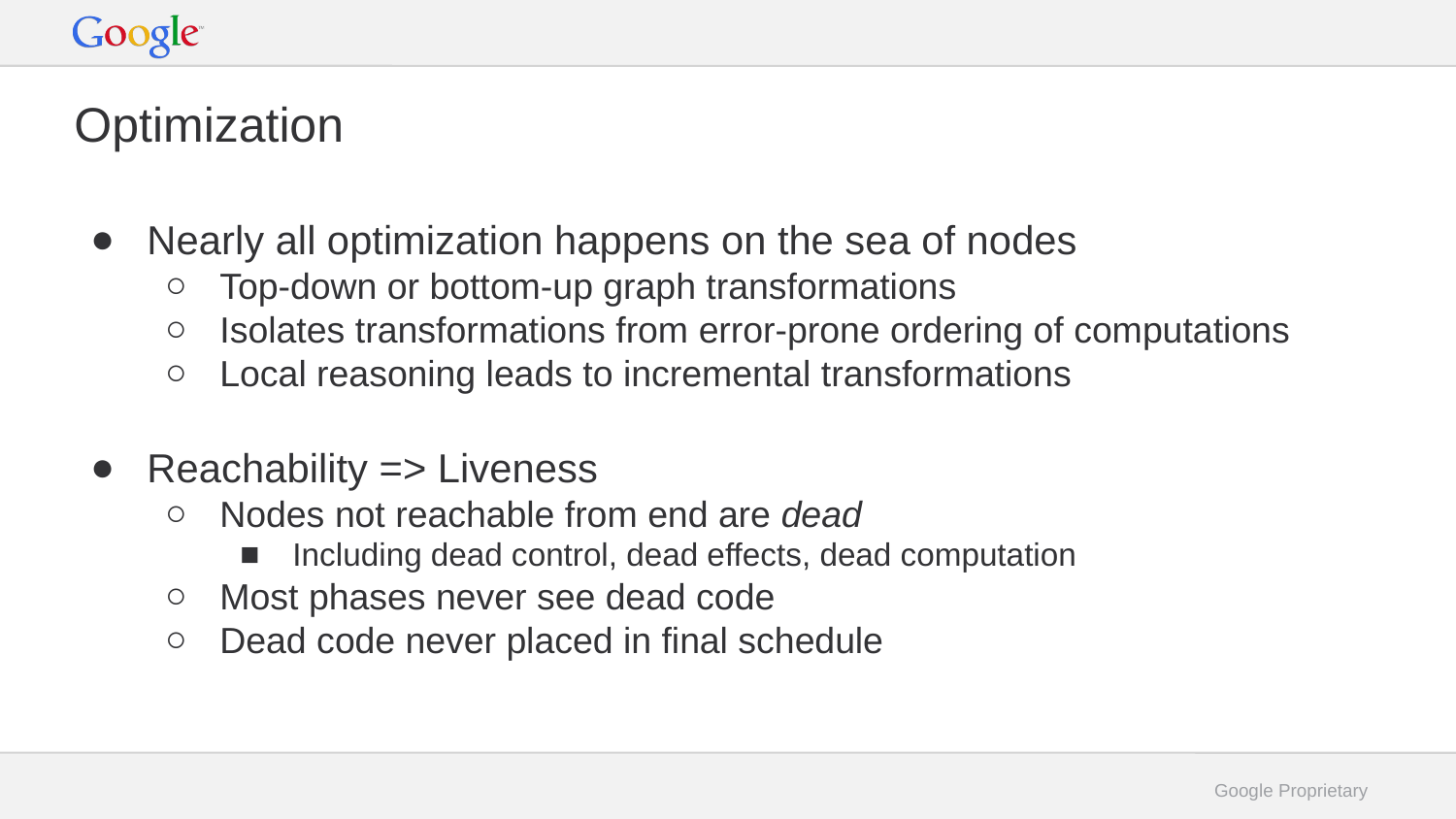

# Optimization
Nearly all optimization happens on the sea of nodes
Top-down or bottom-up graph transformations
Isolates transformations from error-prone ordering of computations
Local reasoning leads to incremental transformations

Reachability => Liveness
Nodes not reachable from end are dead
Including dead control, dead effects, dead computation
Most phases never see dead code
Dead code never placed in final schedule